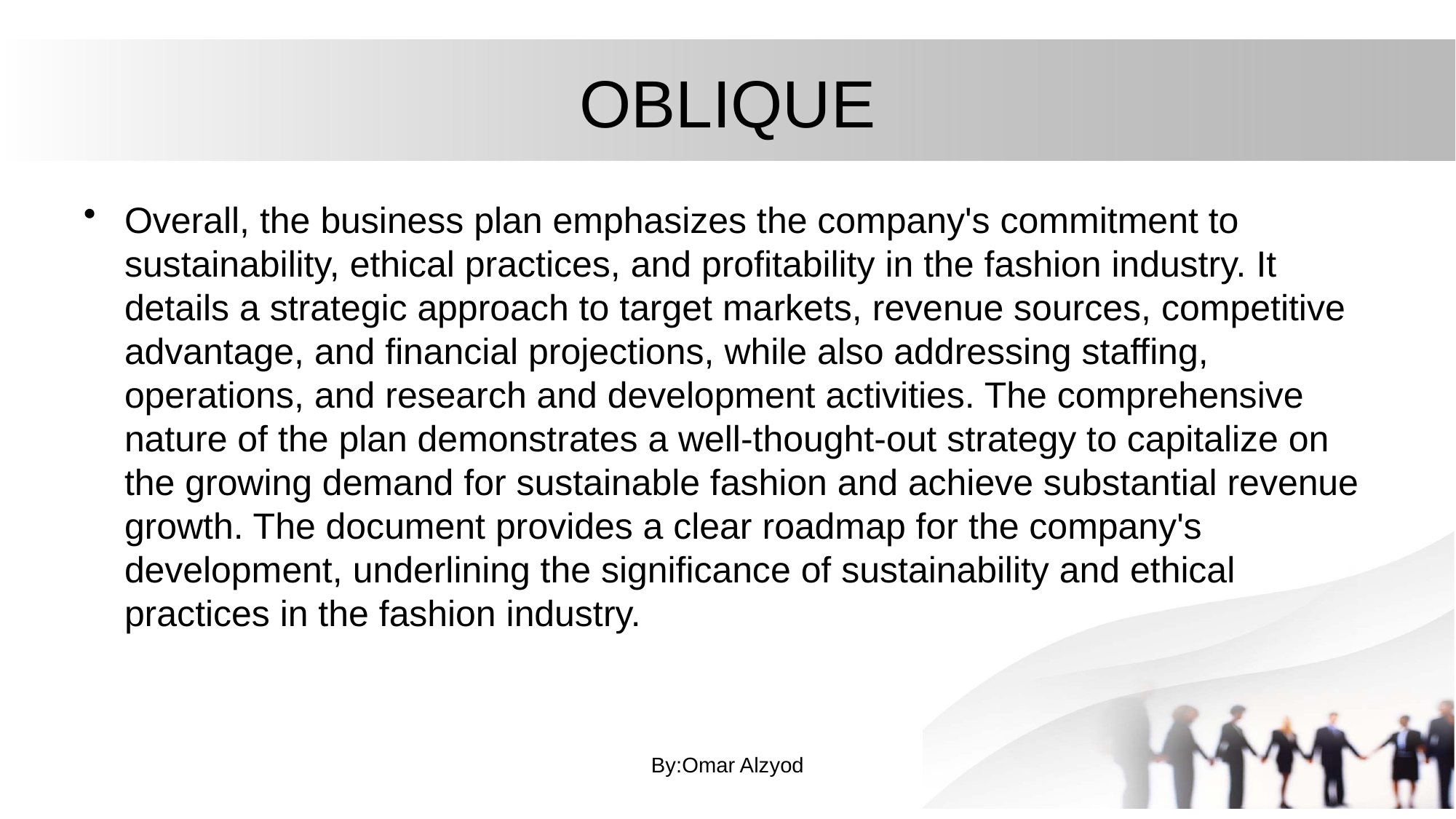

# OBLIQUE
Overall, the business plan emphasizes the company's commitment to sustainability, ethical practices, and profitability in the fashion industry. It details a strategic approach to target markets, revenue sources, competitive advantage, and financial projections, while also addressing staffing, operations, and research and development activities. The comprehensive nature of the plan demonstrates a well-thought-out strategy to capitalize on the growing demand for sustainable fashion and achieve substantial revenue growth. The document provides a clear roadmap for the company's development, underlining the significance of sustainability and ethical practices in the fashion industry.

By:Omar Alzyod